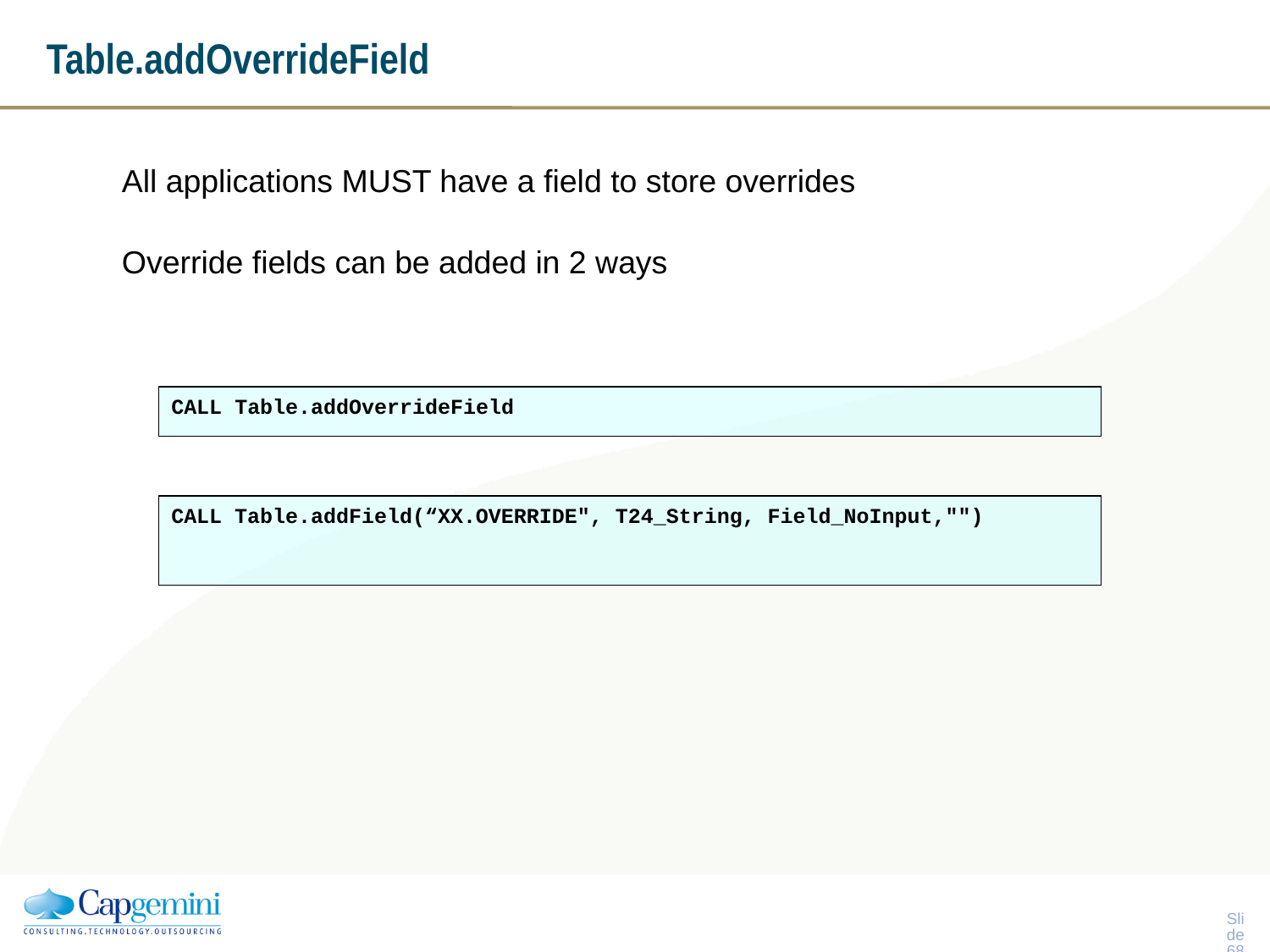

# Table.addOverrideField
All applications MUST have a field to store overrides

Override fields can be added in 2 ways

CALL Table.addOverrideField

CALL Table.addField(“XX.OVERRIDE", T24_String, Field_NoInput,"")
Slide 68